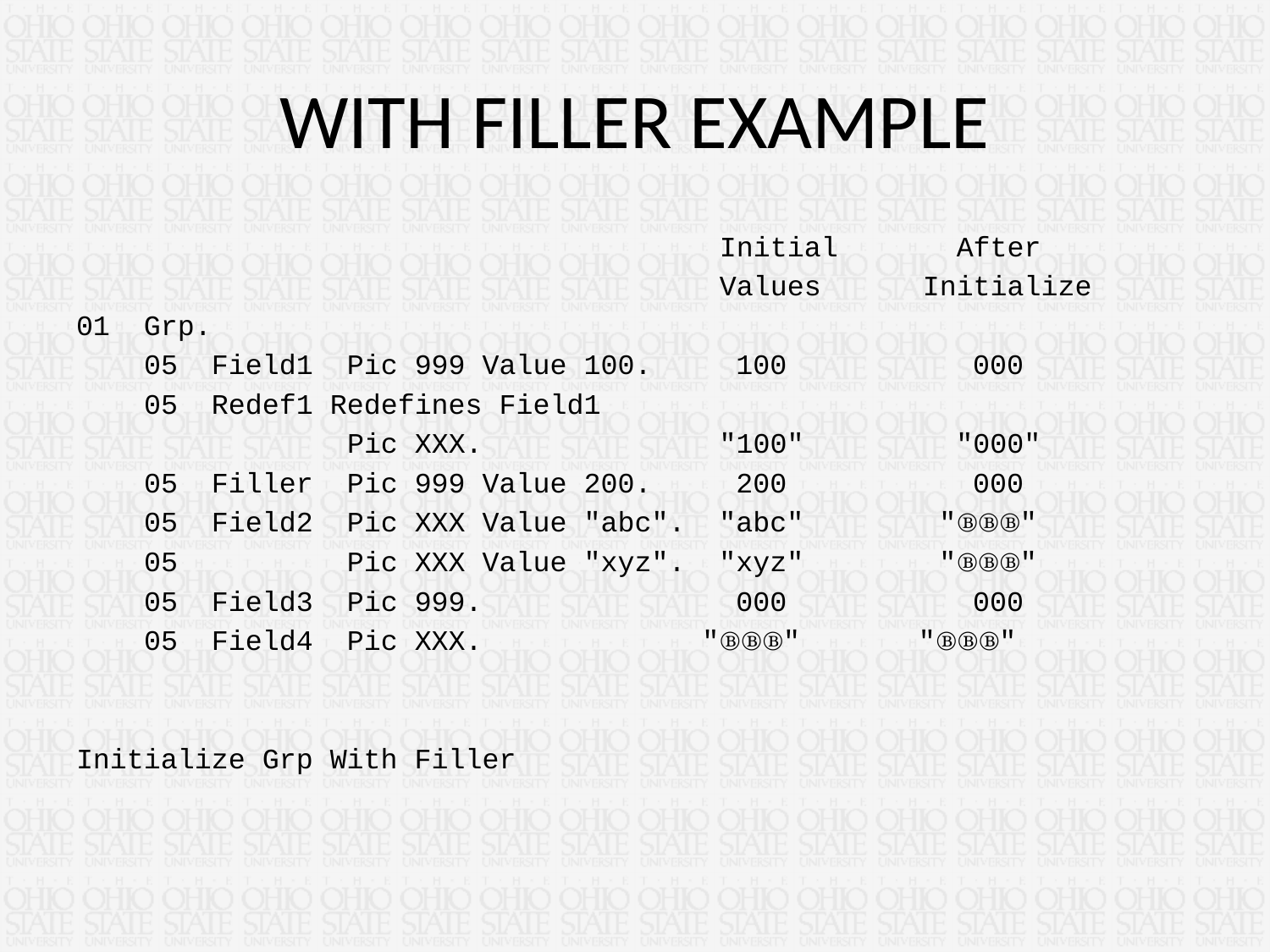

# WITH FILLER EXAMPLE
                                      Initial       After
                                      Values      Initialize
01  Grp.
    05  Field1  Pic 999 Value 100.     100           000
    05  Redef1 Redefines Field1
                Pic XXX.              "100"         "000"
    05  Filler  Pic 999 Value 200.     200           000
    05  Field2  Pic XXX Value "abc".  "abc"        "ⒷⒷⒷ"
    05          Pic XXX Value "xyz".  "xyz"        "ⒷⒷⒷ"
    05  Field3  Pic 999.               000           000
    05  Field4  Pic XXX.             "ⒷⒷⒷ"       "ⒷⒷⒷ"

Initialize Grp With Filler